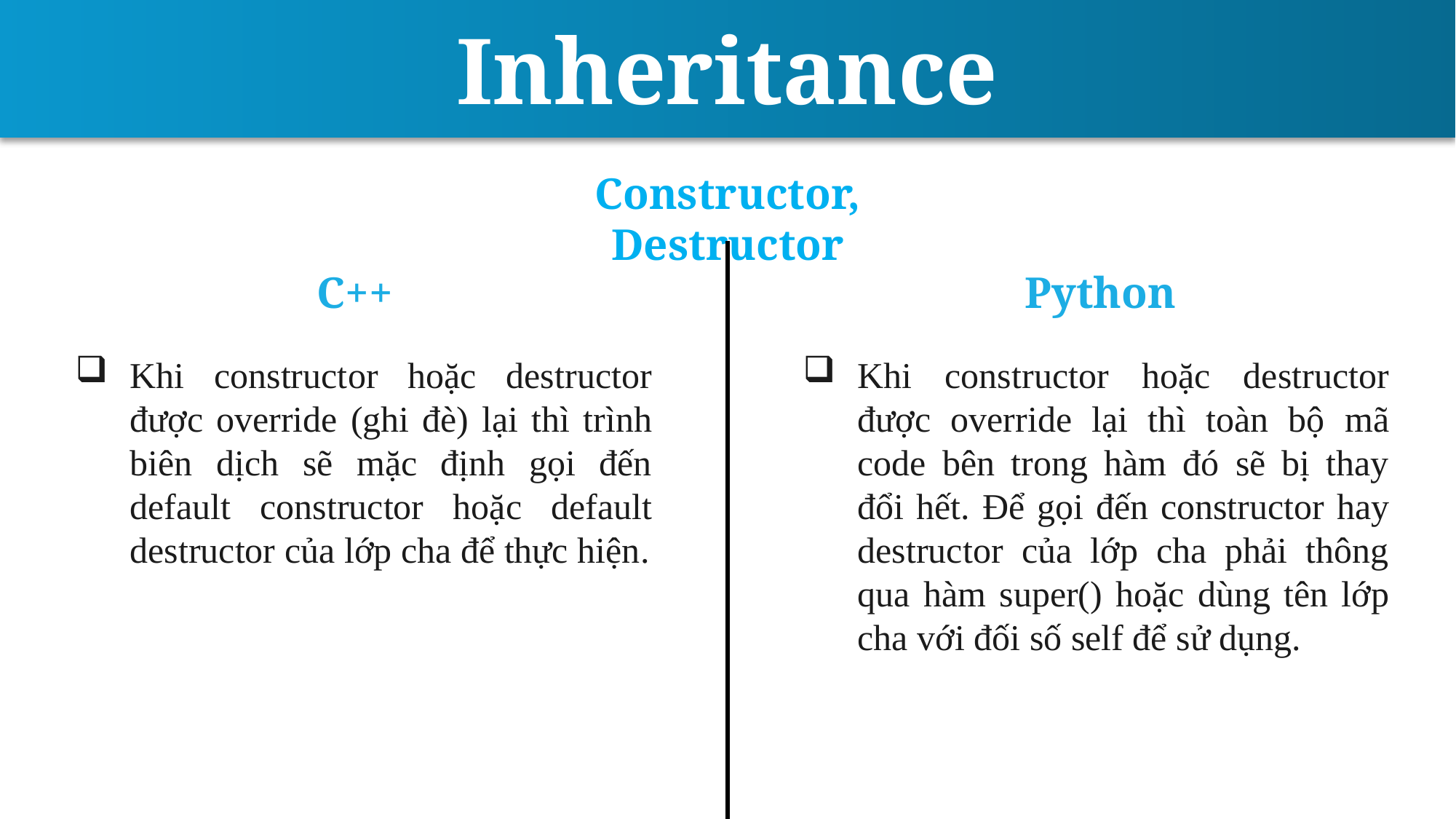

Inheritance
Constructor, Destructor
C++
Python
Khi constructor hoặc destructor được override (ghi đè) lại thì trình biên dịch sẽ mặc định gọi đến default constructor hoặc default destructor của lớp cha để thực hiện.
Khi constructor hoặc destructor được override lại thì toàn bộ mã code bên trong hàm đó sẽ bị thay đổi hết. Để gọi đến constructor hay destructor của lớp cha phải thông qua hàm super() hoặc dùng tên lớp cha với đối số self để sử dụng.